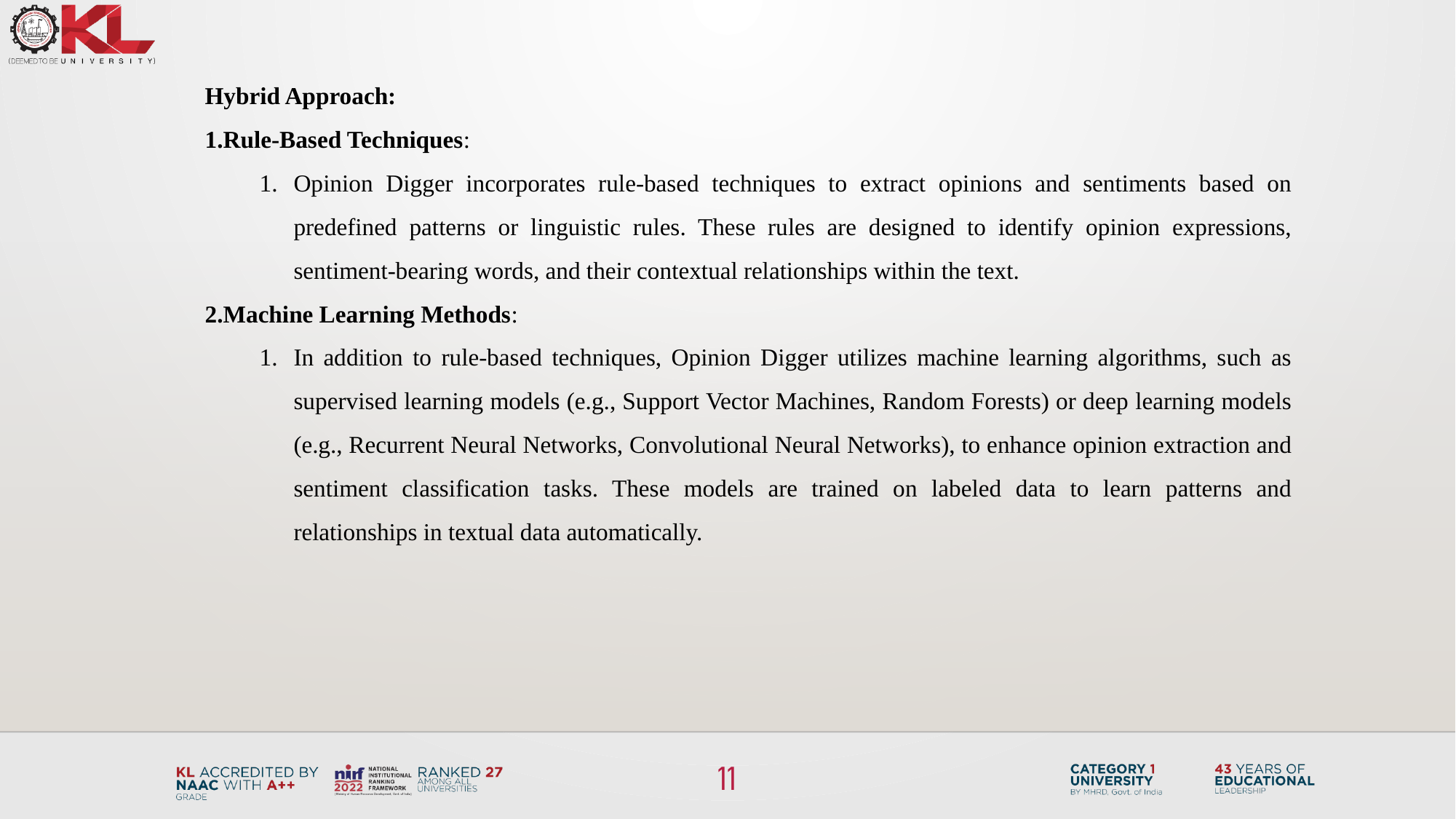

Hybrid Approach:
Rule-Based Techniques:
Opinion Digger incorporates rule-based techniques to extract opinions and sentiments based on predefined patterns or linguistic rules. These rules are designed to identify opinion expressions, sentiment-bearing words, and their contextual relationships within the text.
Machine Learning Methods:
In addition to rule-based techniques, Opinion Digger utilizes machine learning algorithms, such as supervised learning models (e.g., Support Vector Machines, Random Forests) or deep learning models (e.g., Recurrent Neural Networks, Convolutional Neural Networks), to enhance opinion extraction and sentiment classification tasks. These models are trained on labeled data to learn patterns and relationships in textual data automatically.
11